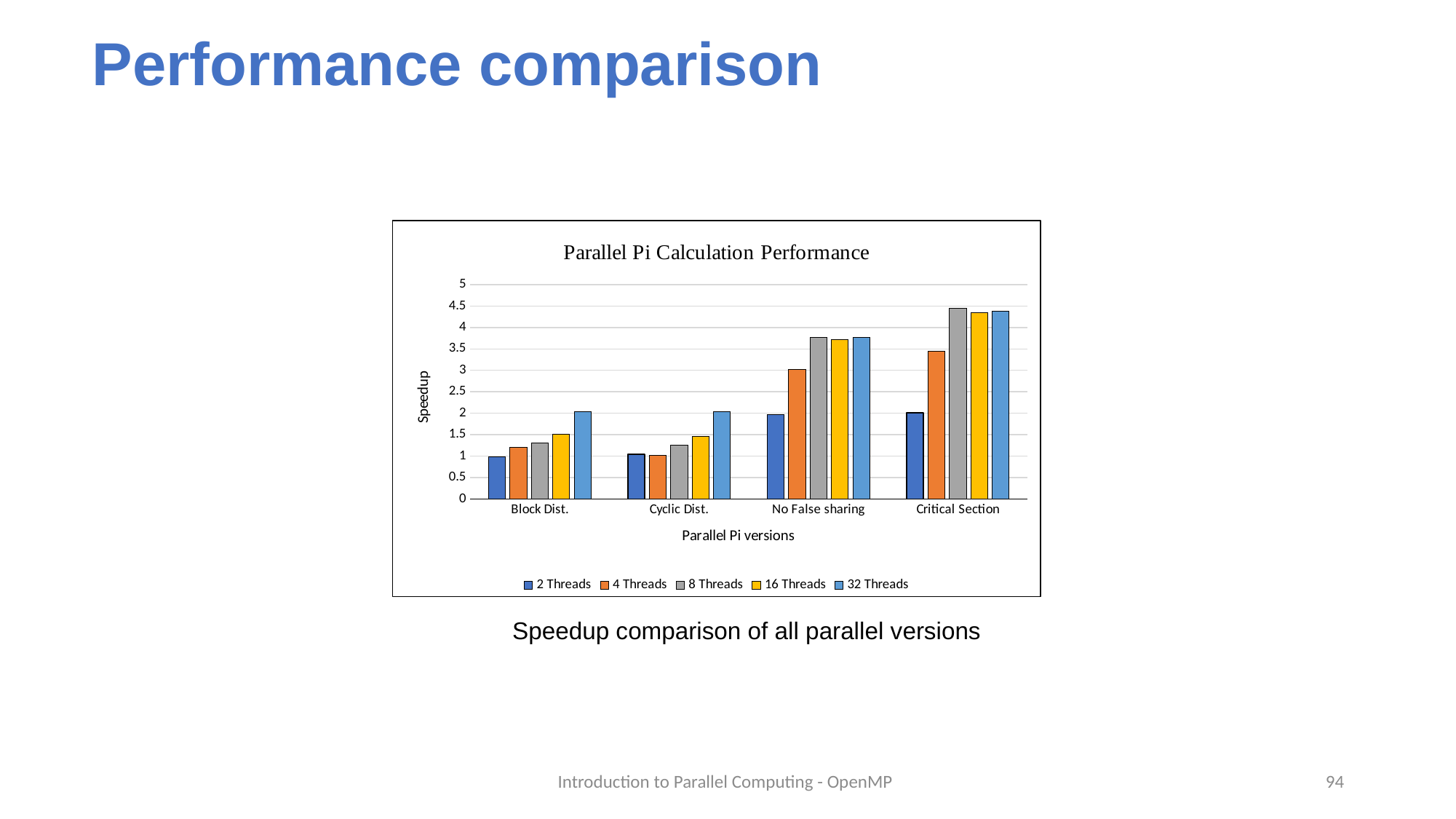

# Performance comparison

### Chart: Parallel Pi Calculation Performance

| Category | 2 Threads | 4 Threads | 8 Threads | 16 Threads | 32 Threads |
|---|---|---|---|---|---|
| Block Dist. | 0.9873015873015872 | 1.2063615205585727 | 1.3086471702082896 | 1.506235621745974 | 2.031352057478772 |
| Cyclic Dist. | 1.0390044266265765 | 1.0221857025472472 | 1.2616632860040569 | 1.455140952158147 | 2.042692939244664 |
| No False sharing | 1.968354430379747 | 3.0267639902676398 | 3.7754172989377848 | 3.7101103489412464 | 3.763993948562784 |
| Critical Section | 2.009693053311793 | 3.4478935698447892 | 4.452397995705081 | 4.34813002446697 | 4.374120956399437 |
Speedup comparison of all parallel versions
Introduction to Parallel Computing - OpenMP
94